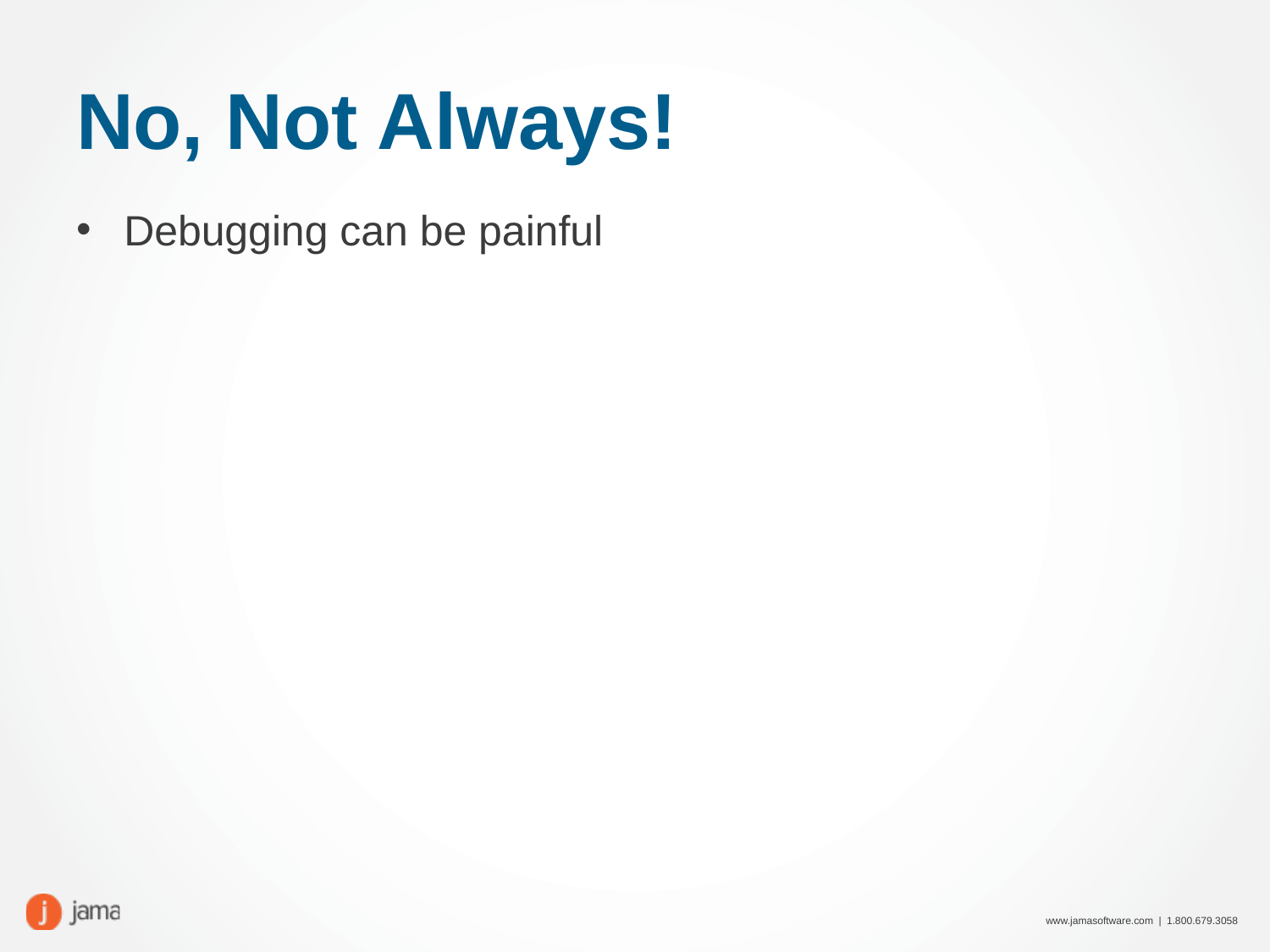

# No, Not Always!
Debugging can be painful